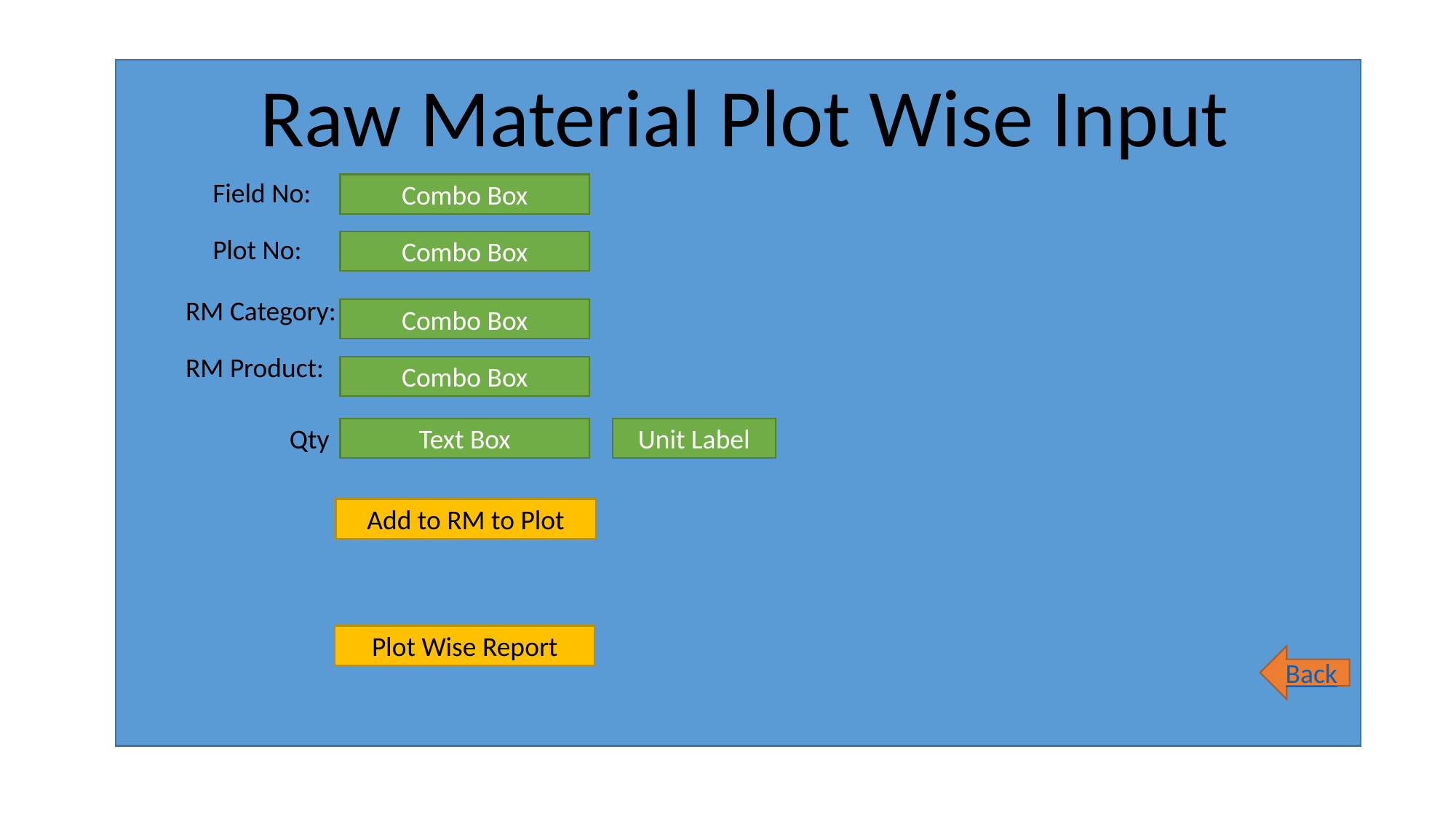

Raw Material Plot Wise Input
Field No:
Combo Box
Plot No:
Combo Box
RM Category:
Combo Box
RM Product:
Combo Box
Qty
Unit Label
Text Box
Add to RM to Plot
Plot Wise Report
Back